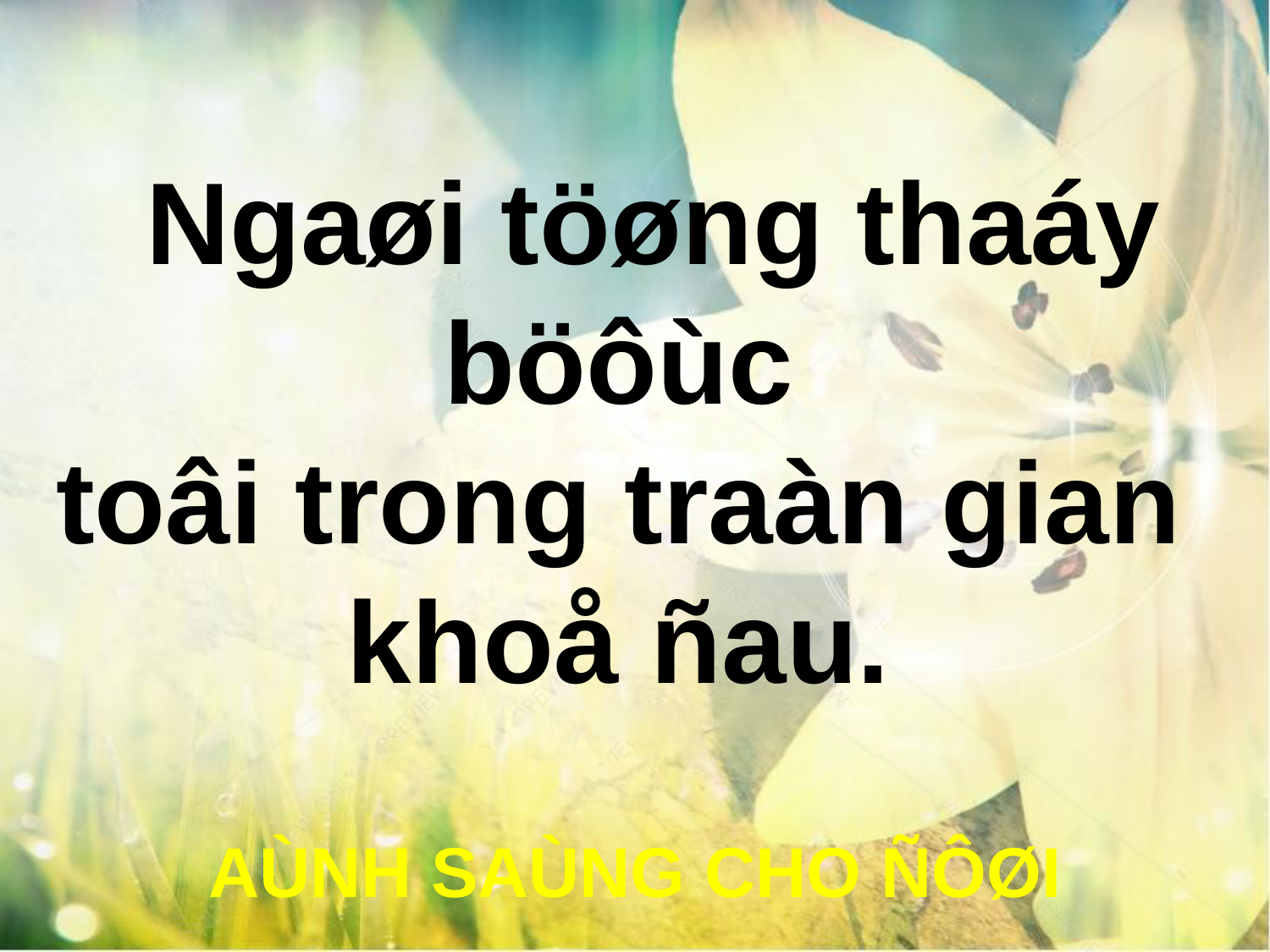

Ngaøi töøng thaáy böôùc
toâi trong traàn gian
khoå ñau.
AÙNH SAÙNG CHO ÑÔØI